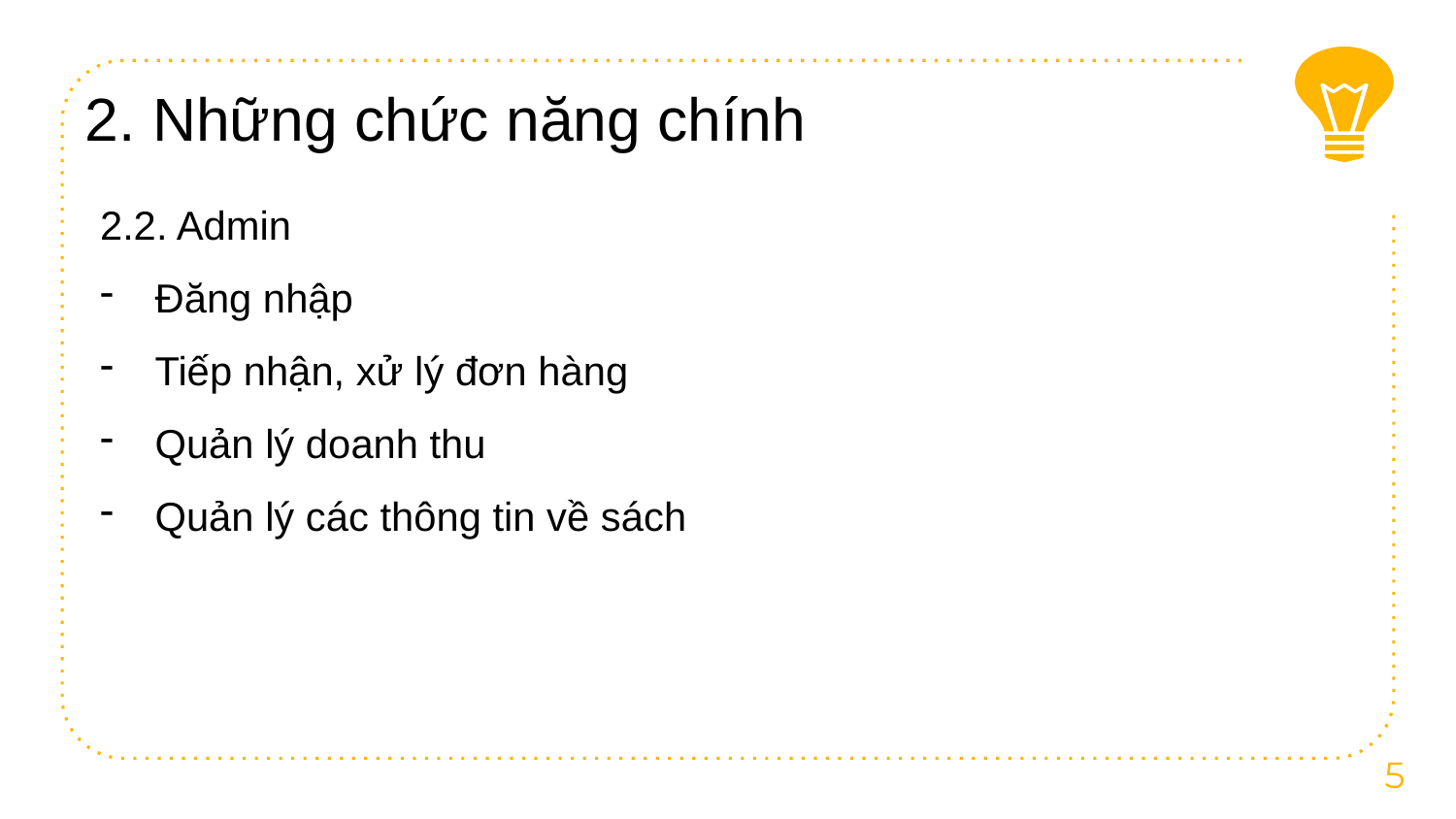

2. Những chức năng chính
2.2. Admin
Đăng nhập
Tiếp nhận, xử lý đơn hàng
Quản lý doanh thu
Quản lý các thông tin về sách

5